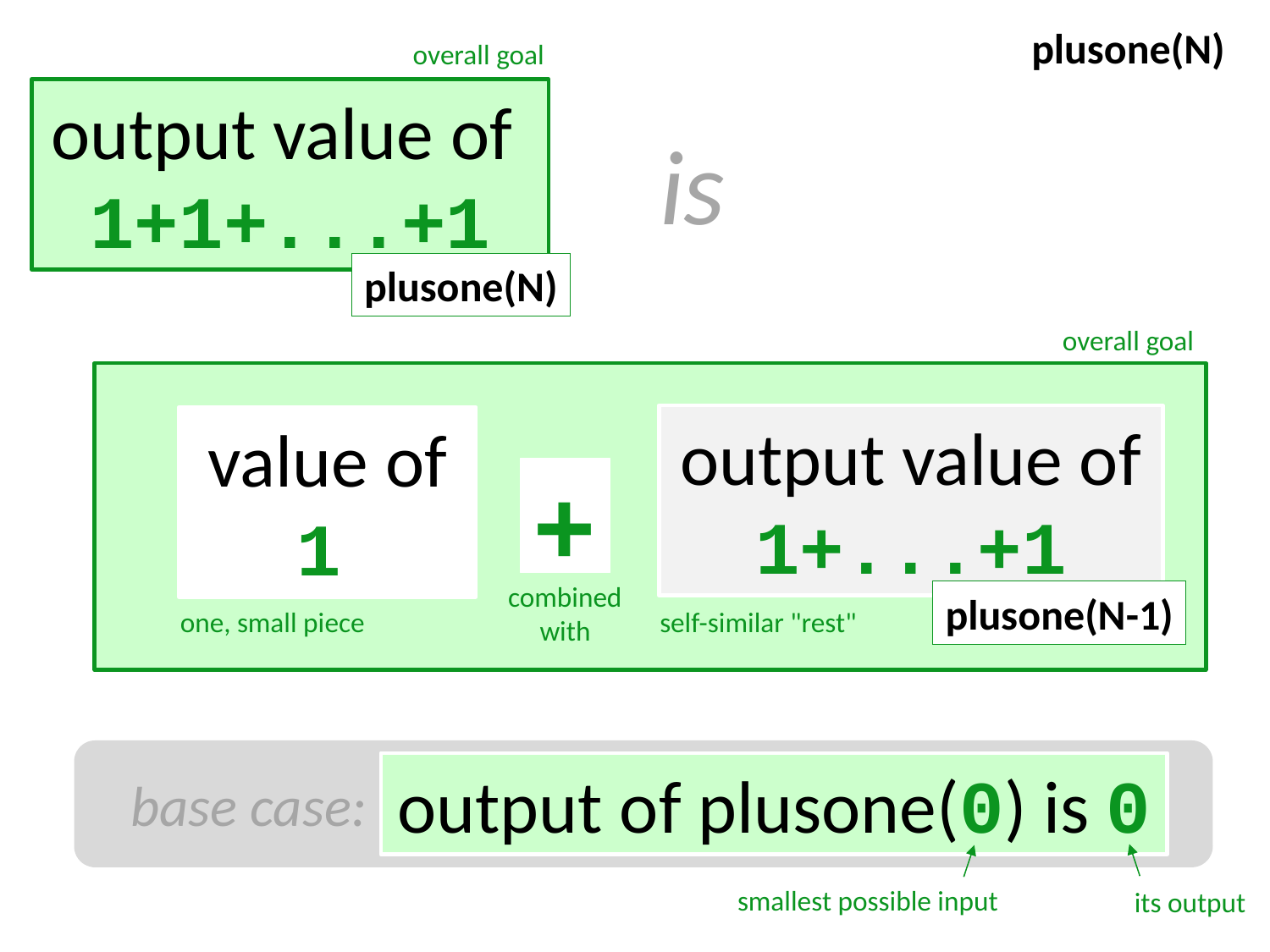

plusone(N)
overall goal
output value of  1+1+...+1
is
plusone(N)
overall goal

output value of 1+...+1
value of 1
+

combined with
plusone(N-1)
one, small piece
self-similar "rest"

output of plusone(0) is 0
base case:
smallest possible input
its output